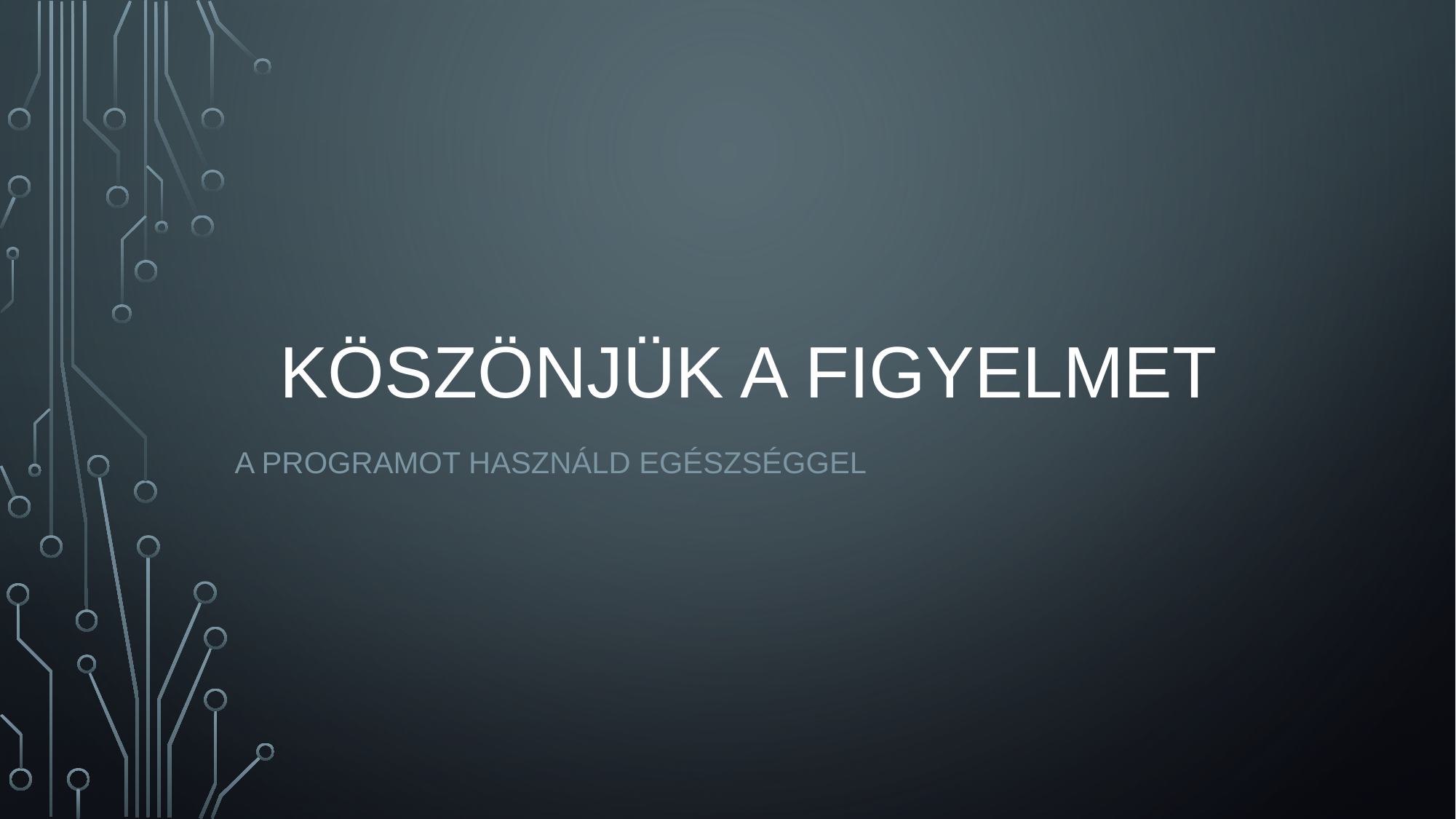

# Köszönjük a figyelmet
A programot használd egészséggel